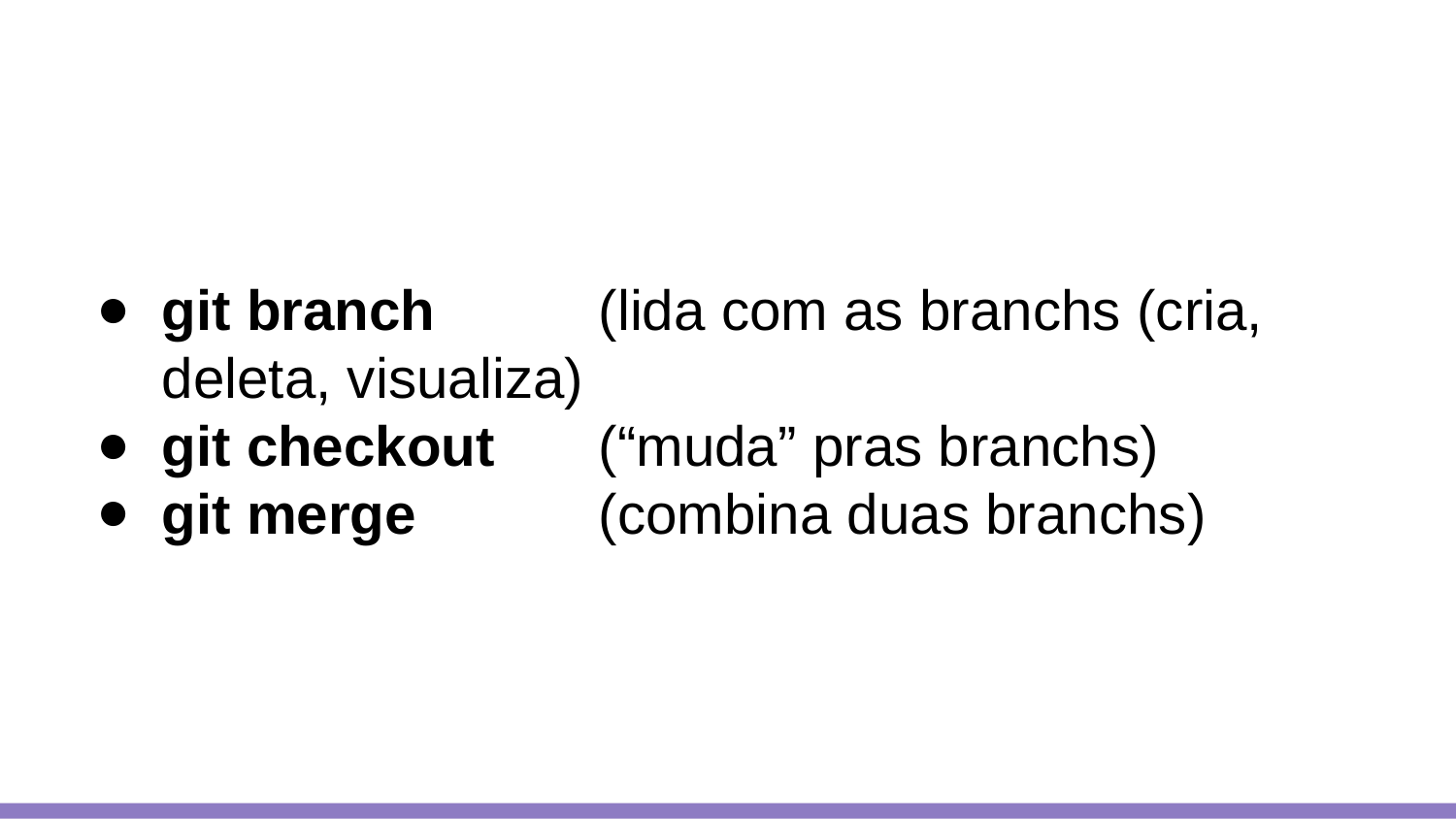

# git branch		(lida com as branchs (cria, deleta, visualiza)
git checkout	(“muda” pras branchs)
git merge		(combina duas branchs)